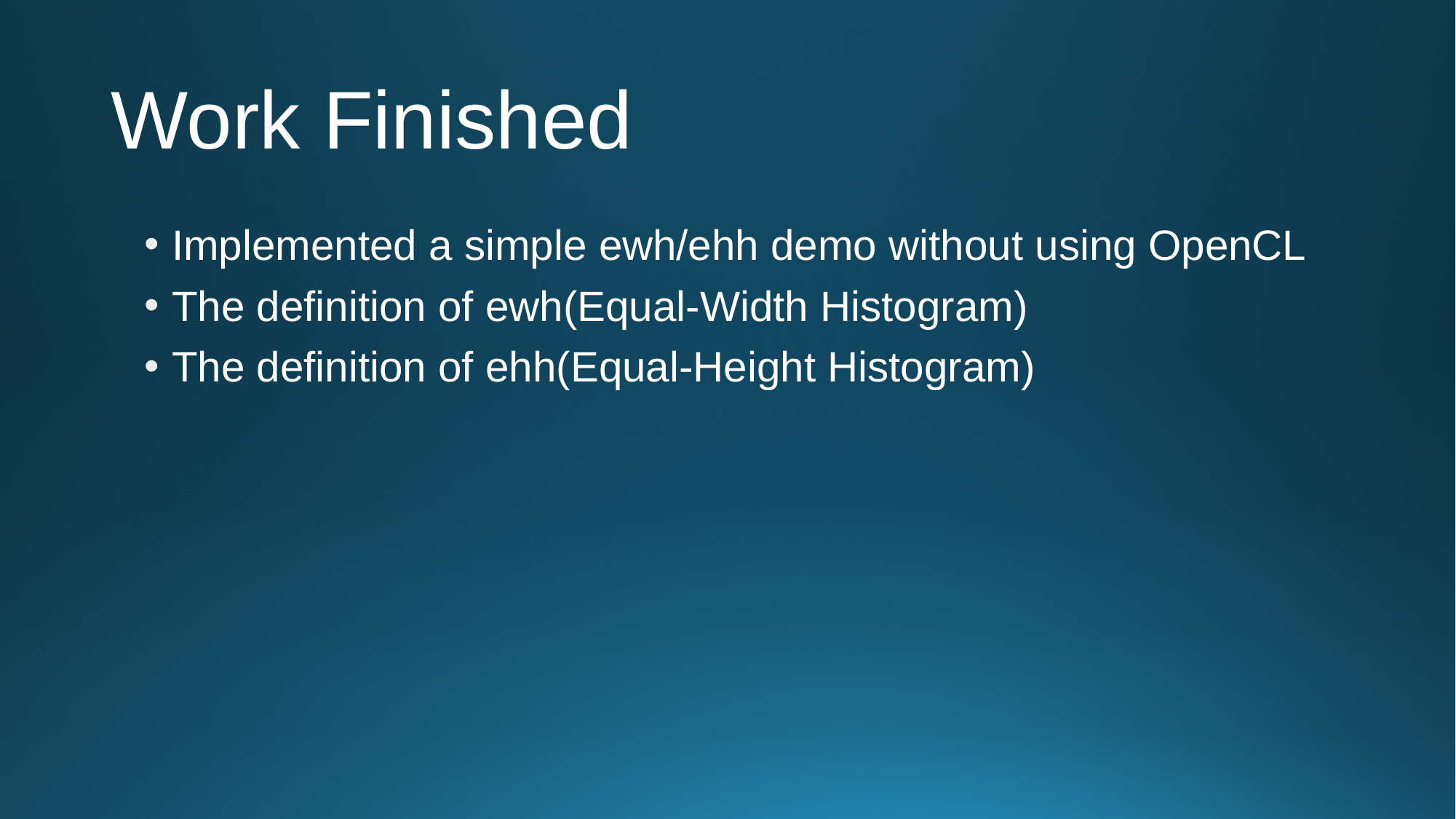

# Work Finished
Implemented a simple ewh/ehh demo without using OpenCL
The definition of ewh(Equal-Width Histogram)
The definition of ehh(Equal-Height Histogram)